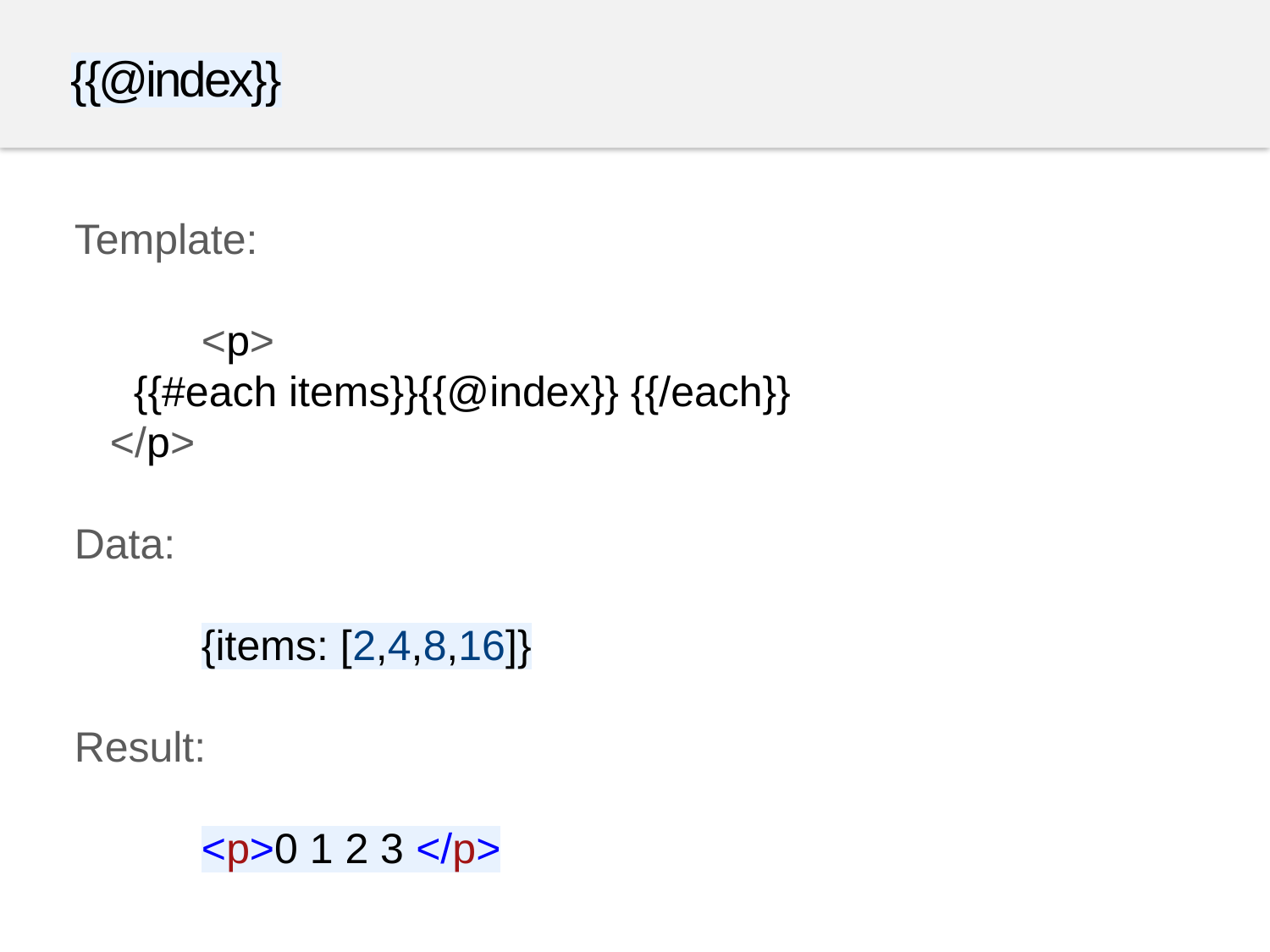

{{@index}}
Template:

	<p>
     {{#each items}}{{@index}} {{/each}}
   </p>

Data:

	{items: [2,4,8,16]}

Result:

	<p>0 1 2 3 </p>